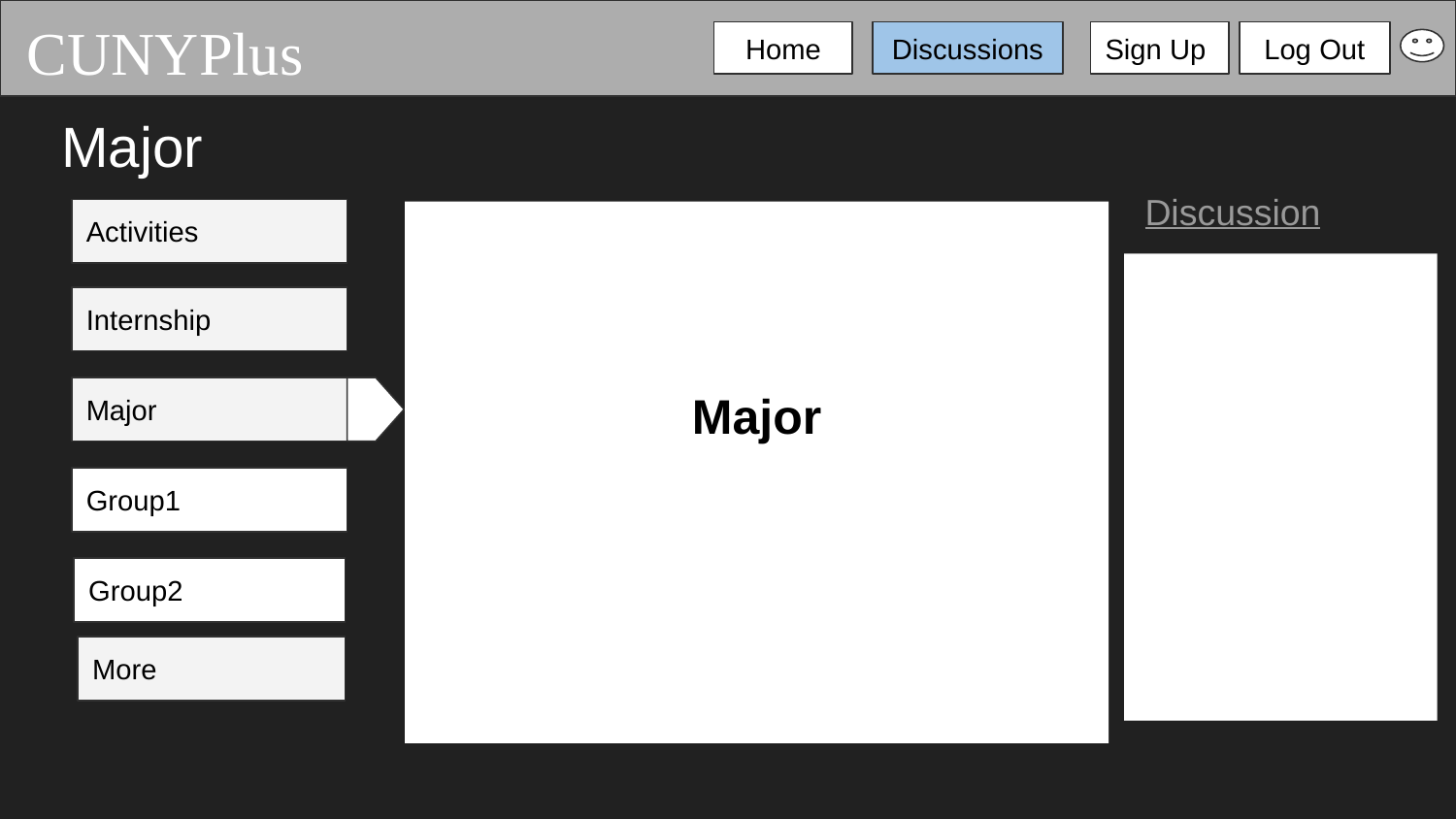

CUNYPlus
Home
Discussions
Sign Up
Log Out

# Major
Discussion
Activities

Major

Internship
Major

Group1
Group2
More